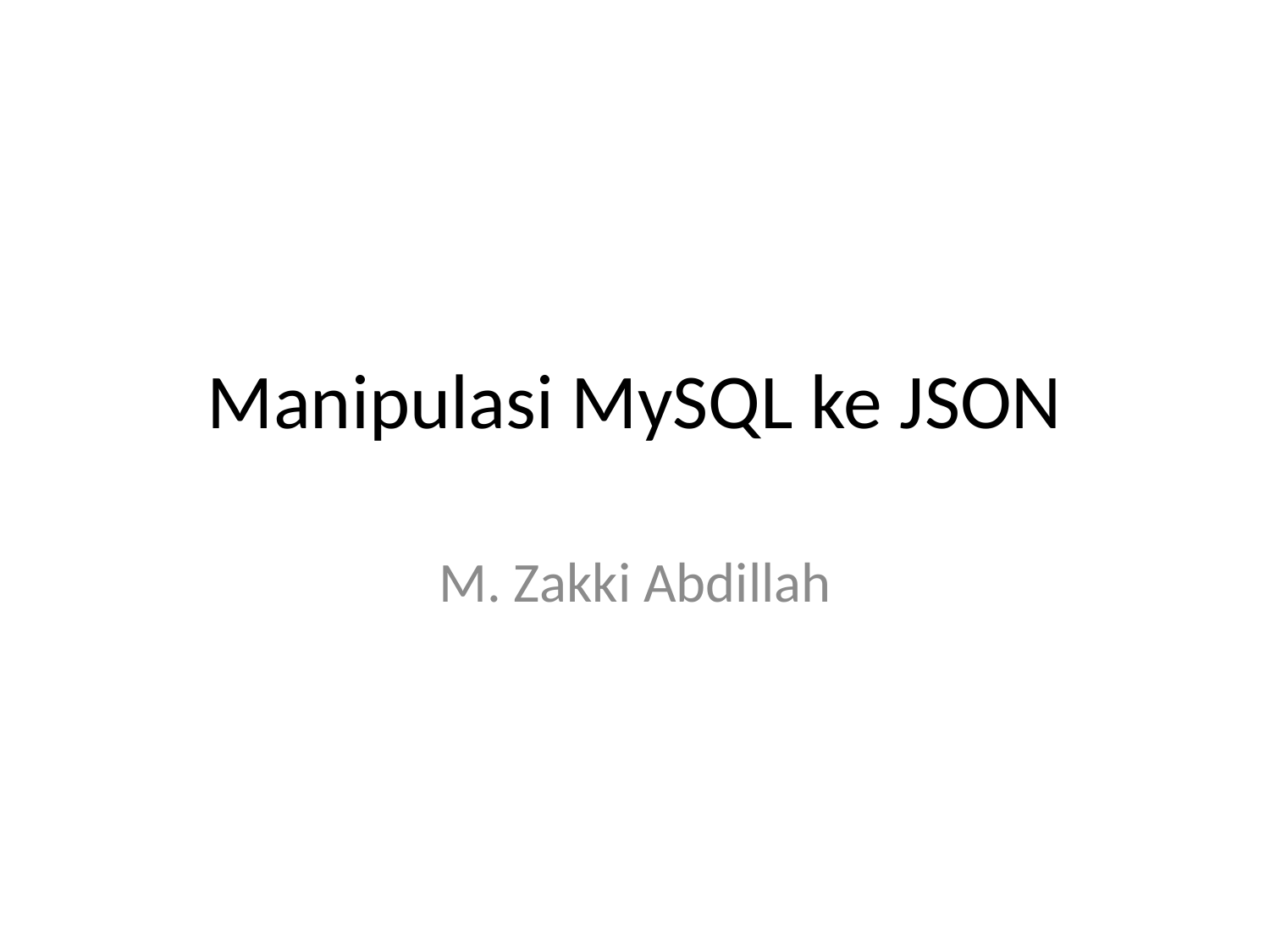

# Manipulasi MySQL ke JSON
M. Zakki Abdillah